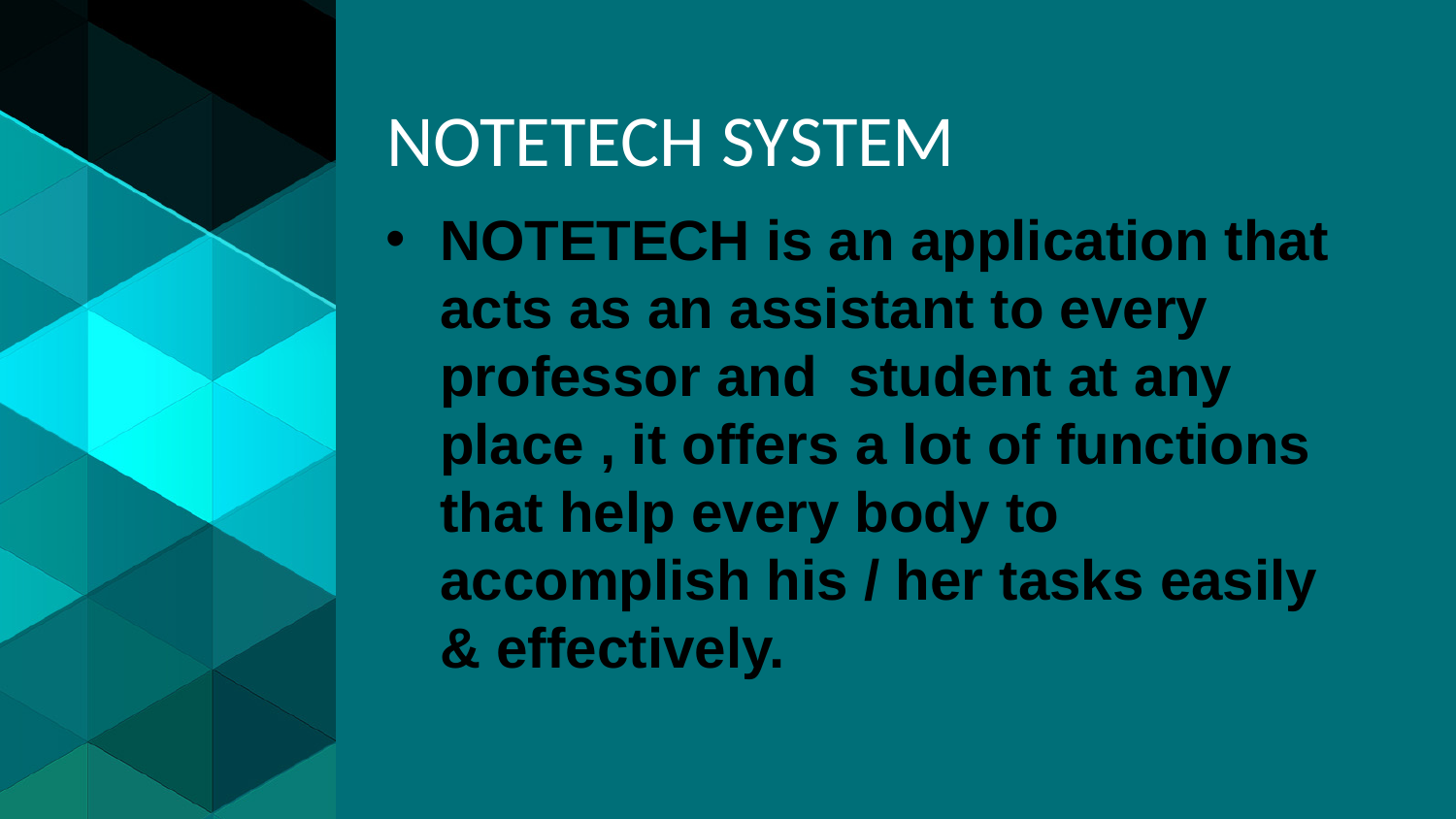

# NOTETECH SYSTEM
NOTETECH is an application that acts as an assistant to every professor and  student at any place , it offers a lot of functions that help every body to accomplish his / her tasks easily & effectively.